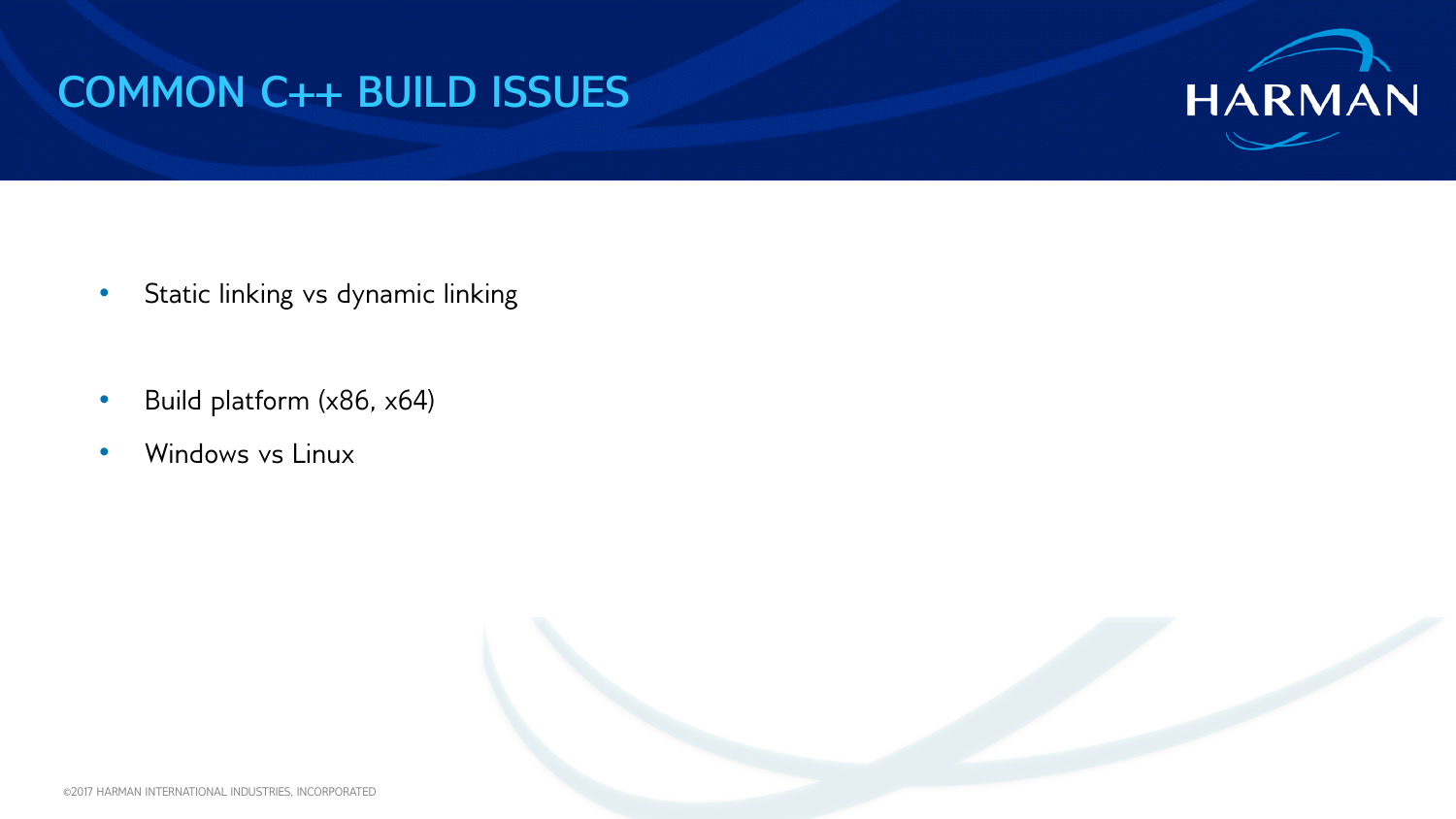

Common c++ build issues

#

Static linking vs dynamic linking

Build platform (x86, x64)
Windows vs Linux